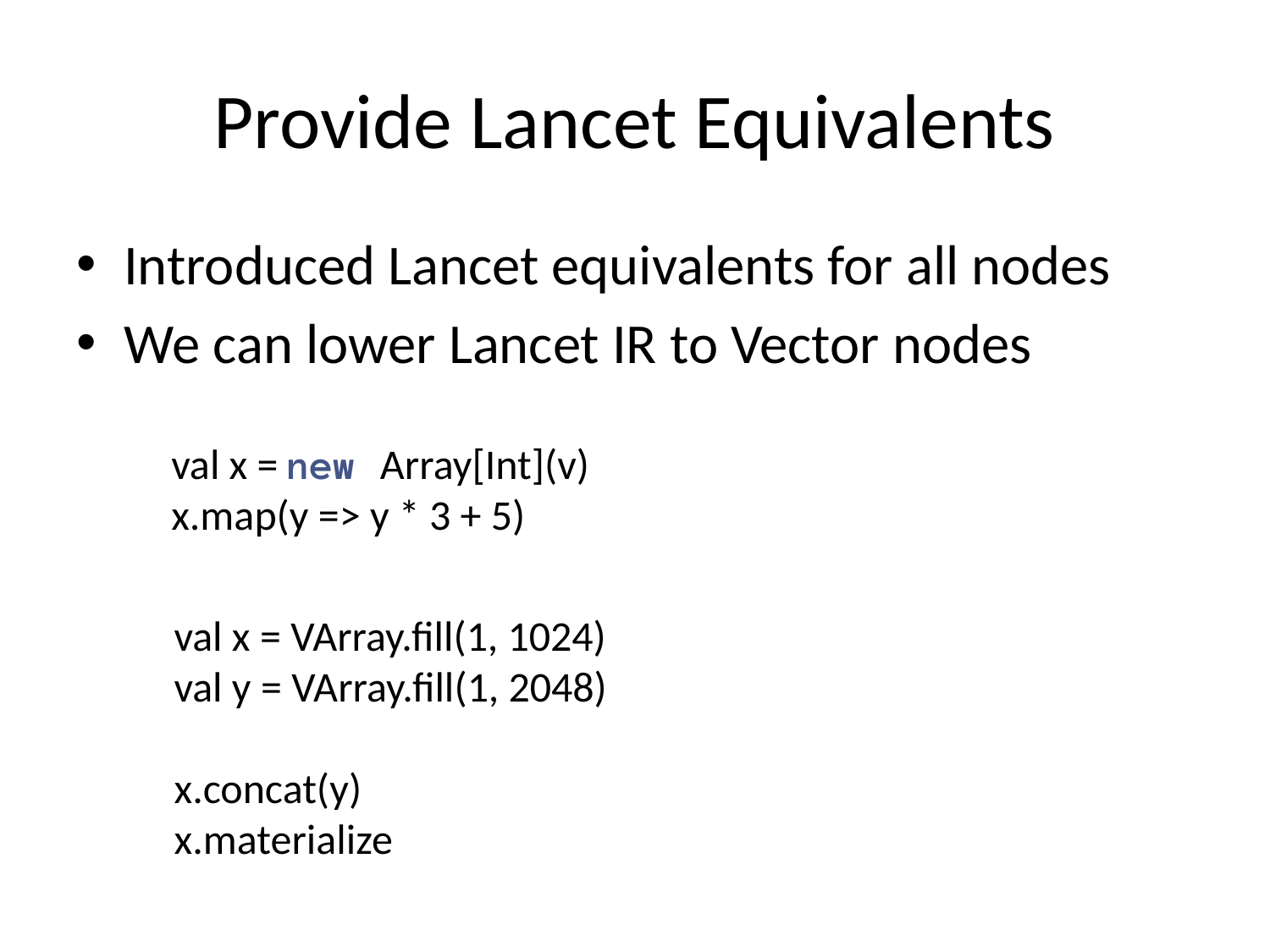

# Provide Lancet Equivalents
Introduced Lancet equivalents for all nodes
We can lower Lancet IR to Vector nodes

val x = new Array[Int](v)
x.map(y => y * 3 + 5)
val x = VArray.fill(1, 1024)
val y = VArray.fill(1, 2048)

x.concat(y)
x.materialize